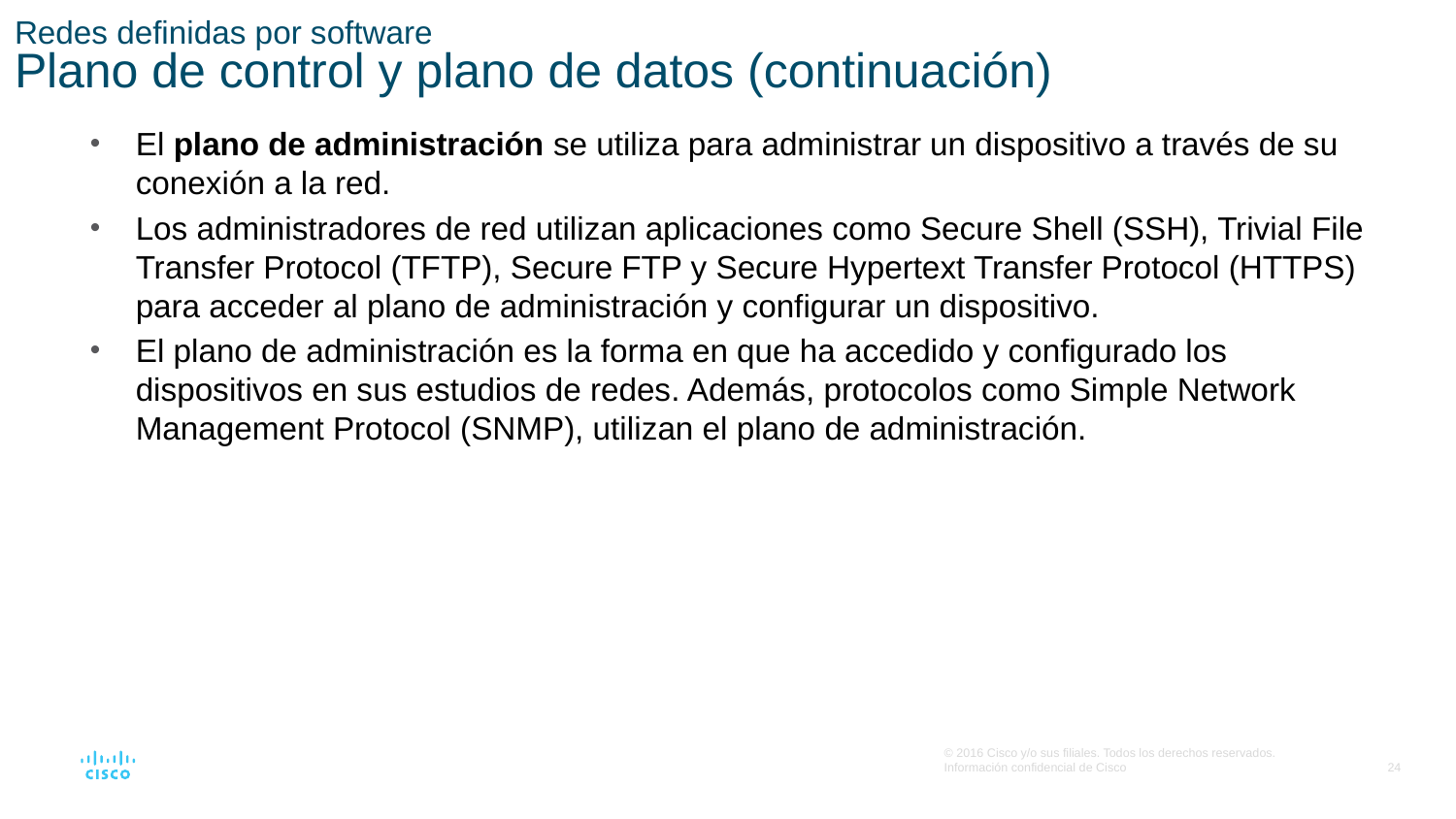

# Redes definidas por software Plano de control y plano de datos (continuación)
El plano de administración se utiliza para administrar un dispositivo a través de su conexión a la red.
Los administradores de red utilizan aplicaciones como Secure Shell (SSH), Trivial File Transfer Protocol (TFTP), Secure FTP y Secure Hypertext Transfer Protocol (HTTPS) para acceder al plano de administración y configurar un dispositivo.
El plano de administración es la forma en que ha accedido y configurado los dispositivos en sus estudios de redes. Además, protocolos como Simple Network Management Protocol (SNMP), utilizan el plano de administración.